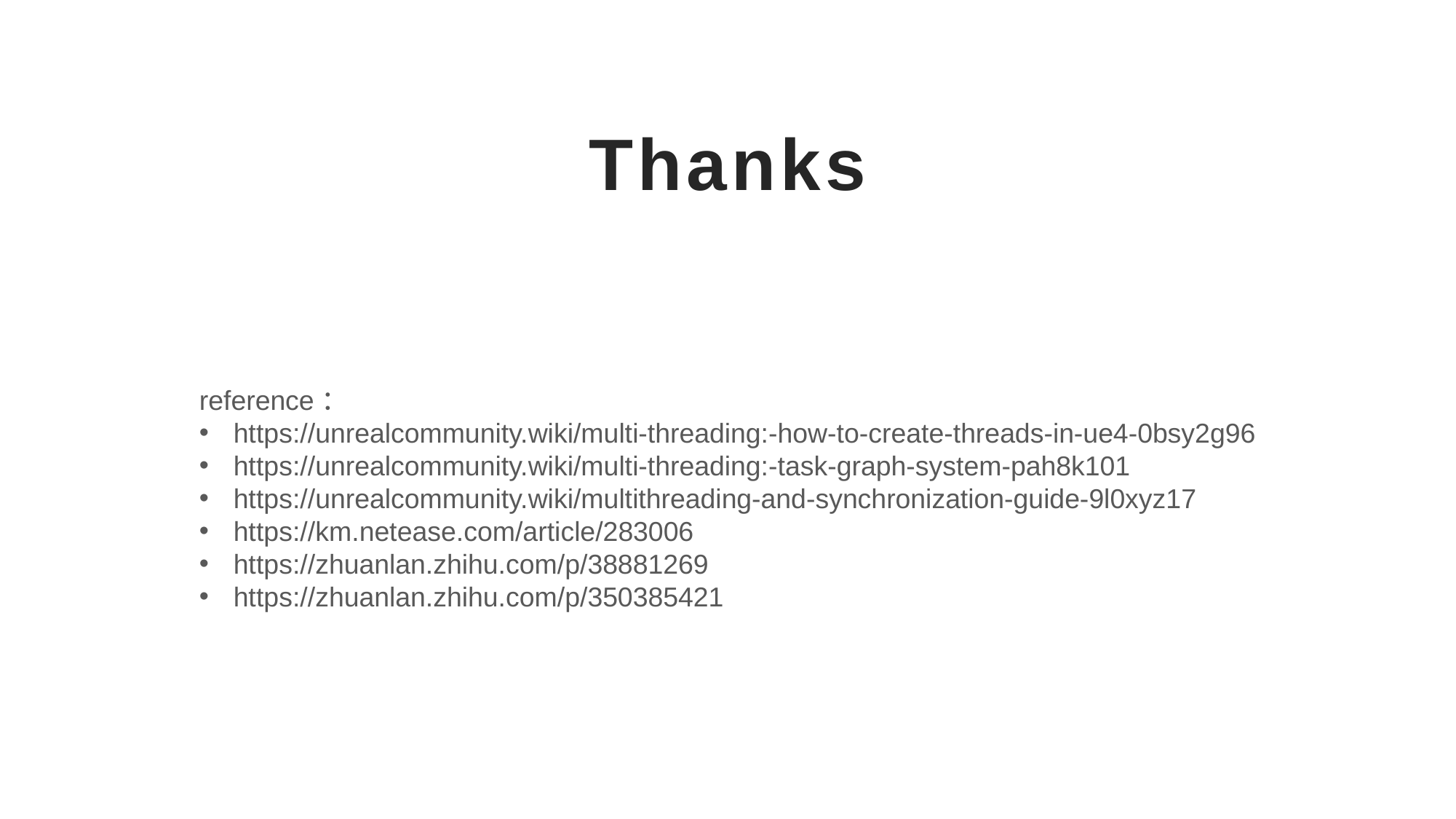

# Thanks
reference：
https://unrealcommunity.wiki/multi-threading:-how-to-create-threads-in-ue4-0bsy2g96
https://unrealcommunity.wiki/multi-threading:-task-graph-system-pah8k101
https://unrealcommunity.wiki/multithreading-and-synchronization-guide-9l0xyz17
https://km.netease.com/article/283006
https://zhuanlan.zhihu.com/p/38881269
https://zhuanlan.zhihu.com/p/350385421